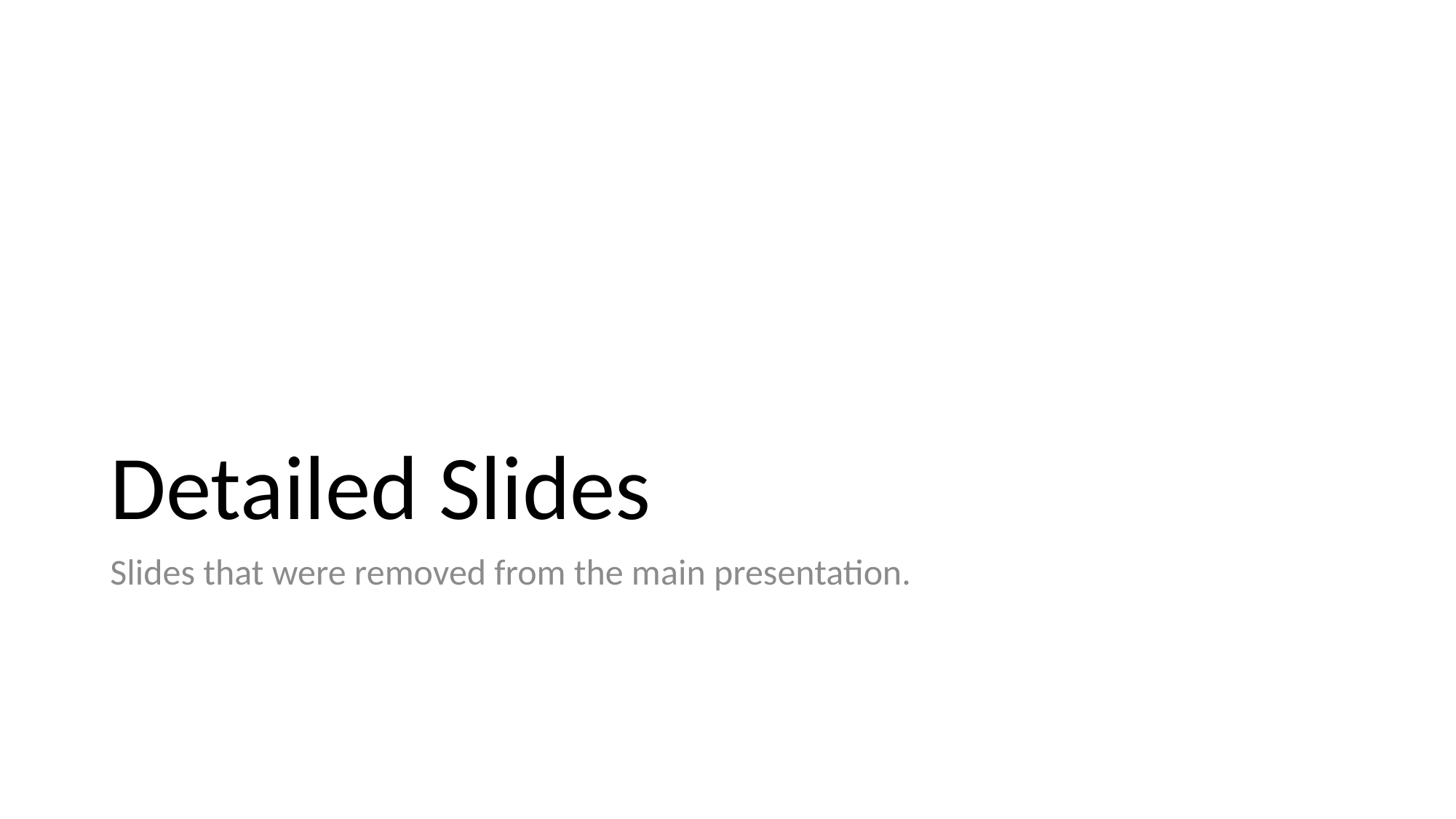

# Detailed Slides
Slides that were removed from the main presentation.